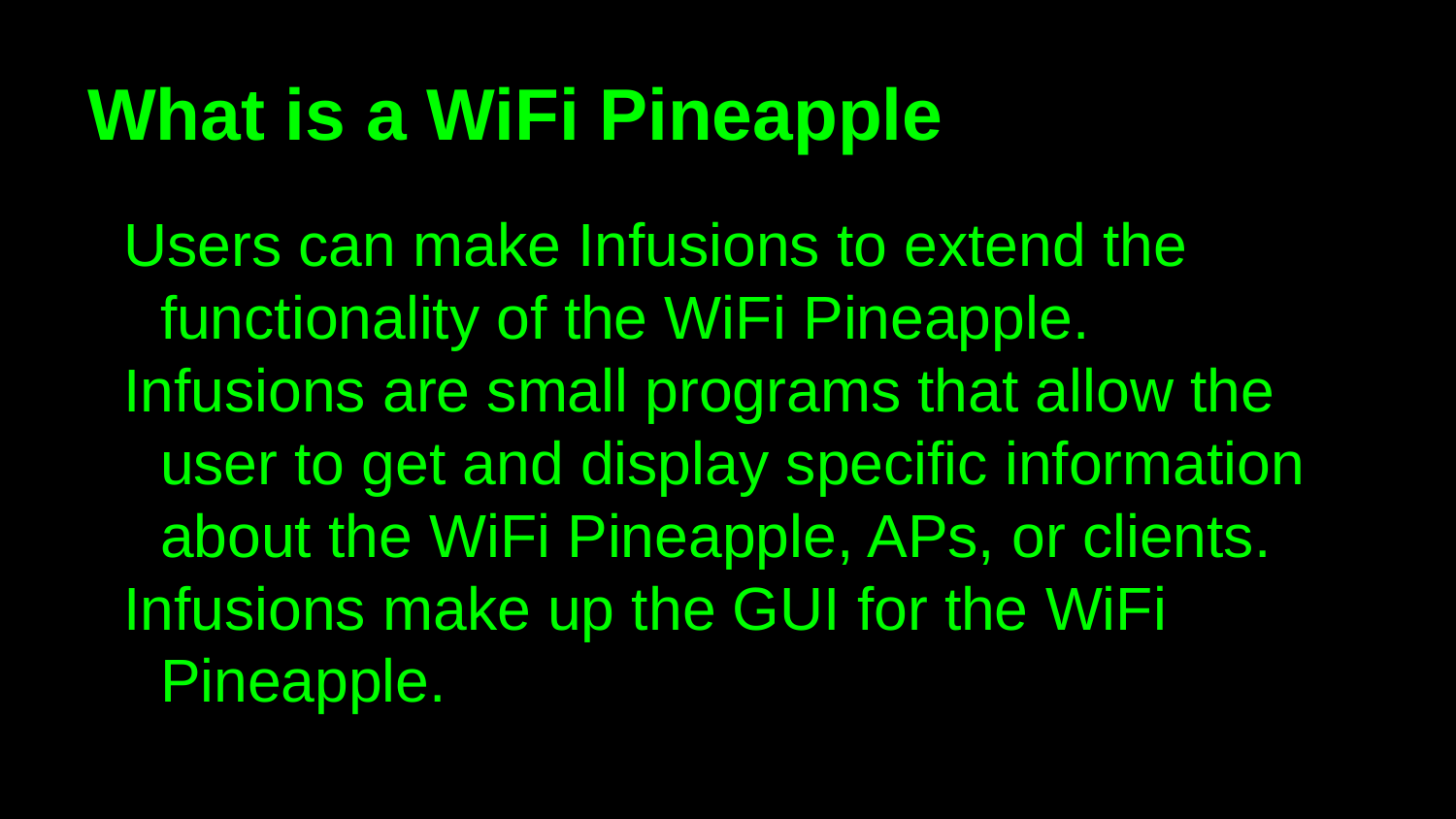

# What is a WiFi Pineapple
Users can make Infusions to extend the functionality of the WiFi Pineapple.
Infusions are small programs that allow the user to get and display specific information about the WiFi Pineapple, APs, or clients.
Infusions make up the GUI for the WiFi Pineapple.